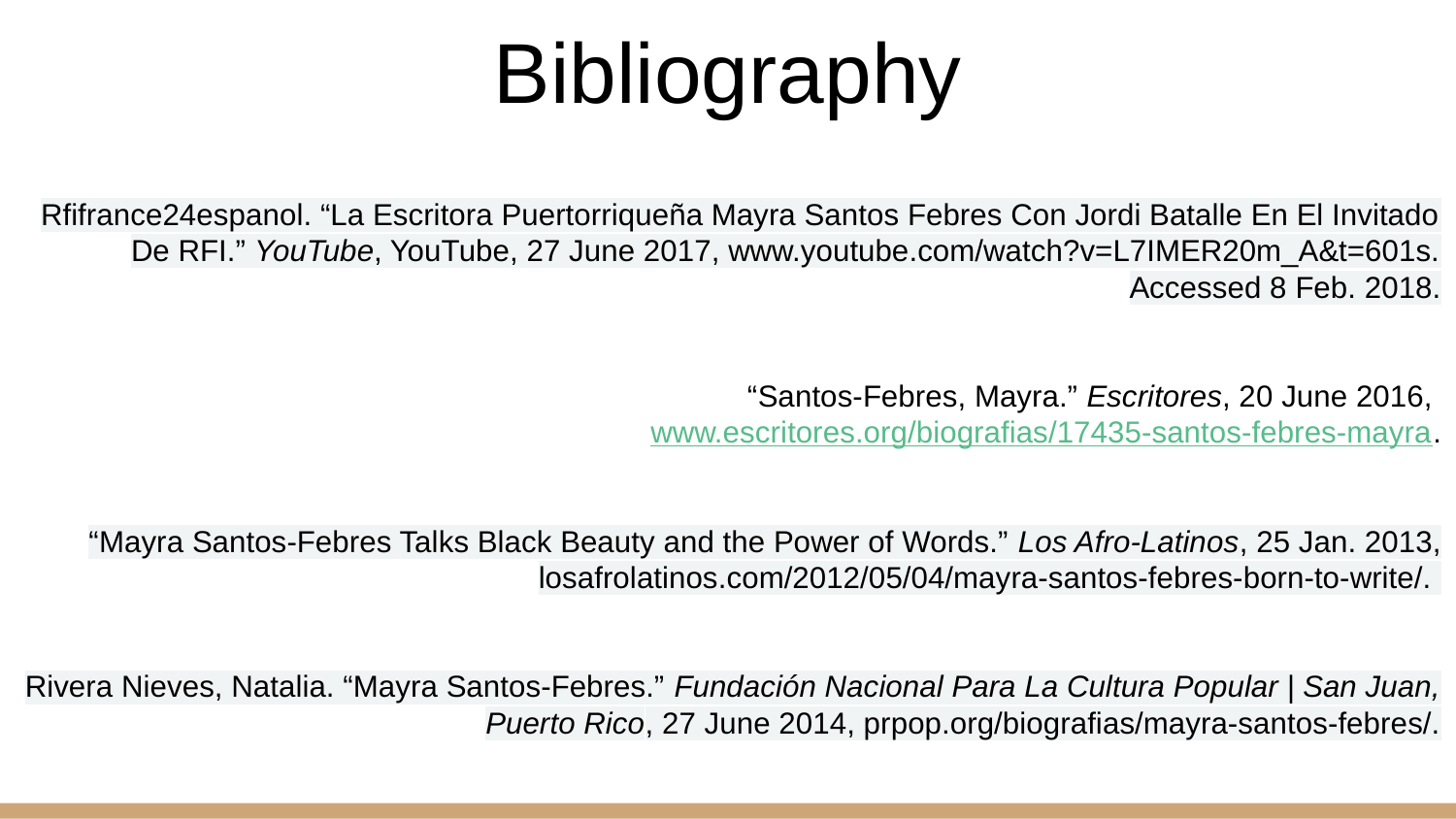

# Bibliography
Rfifrance24espanol. “La Escritora Puertorriqueña Mayra Santos Febres Con Jordi Batalle En El Invitado De RFI.” YouTube, YouTube, 27 June 2017, www.youtube.com/watch?v=L7IMER20m_A&t=601s. Accessed 8 Feb. 2018.

 “Santos-Febres, Mayra.” Escritores, 20 June 2016, www.escritores.org/biografias/17435-santos-febres-mayra.

“Mayra Santos-Febres Talks Black Beauty and the Power of Words.” Los Afro-Latinos, 25 Jan. 2013, losafrolatinos.com/2012/05/04/mayra-santos-febres-born-to-write/.

Rivera Nieves, Natalia. “Mayra Santos-Febres.” Fundación Nacional Para La Cultura Popular | San Juan, Puerto Rico, 27 June 2014, prpop.org/biografias/mayra-santos-febres/.